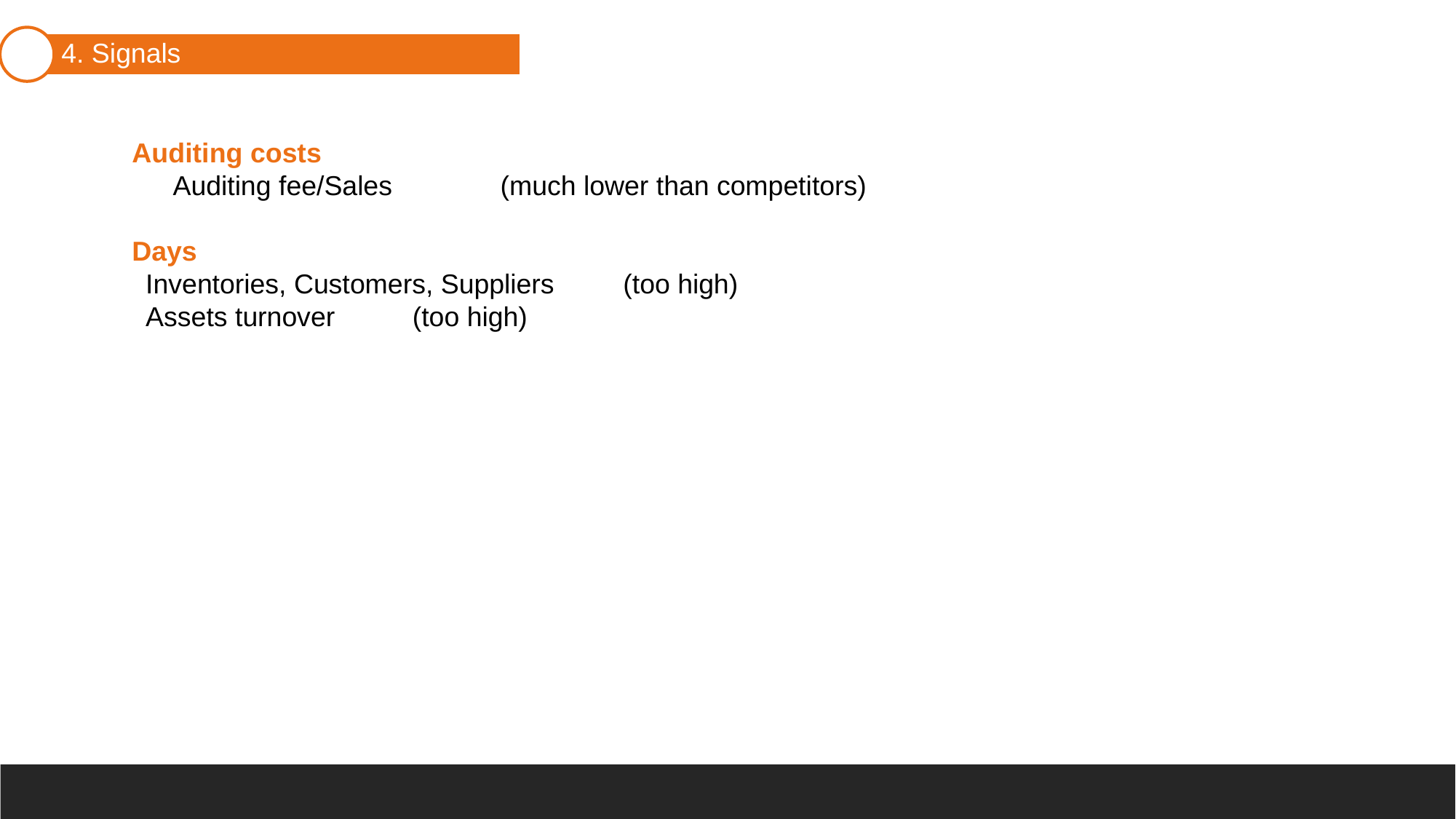

3. Earnings Management

4. Signals

2. The door of Fraud

1. Legal vs Ilegal
Auditing costs
	Auditing fee/Sales	(much lower than competitors)

Days
Inventories, Customers, Suppliers	(too high)
Assets turnover	 (too high)